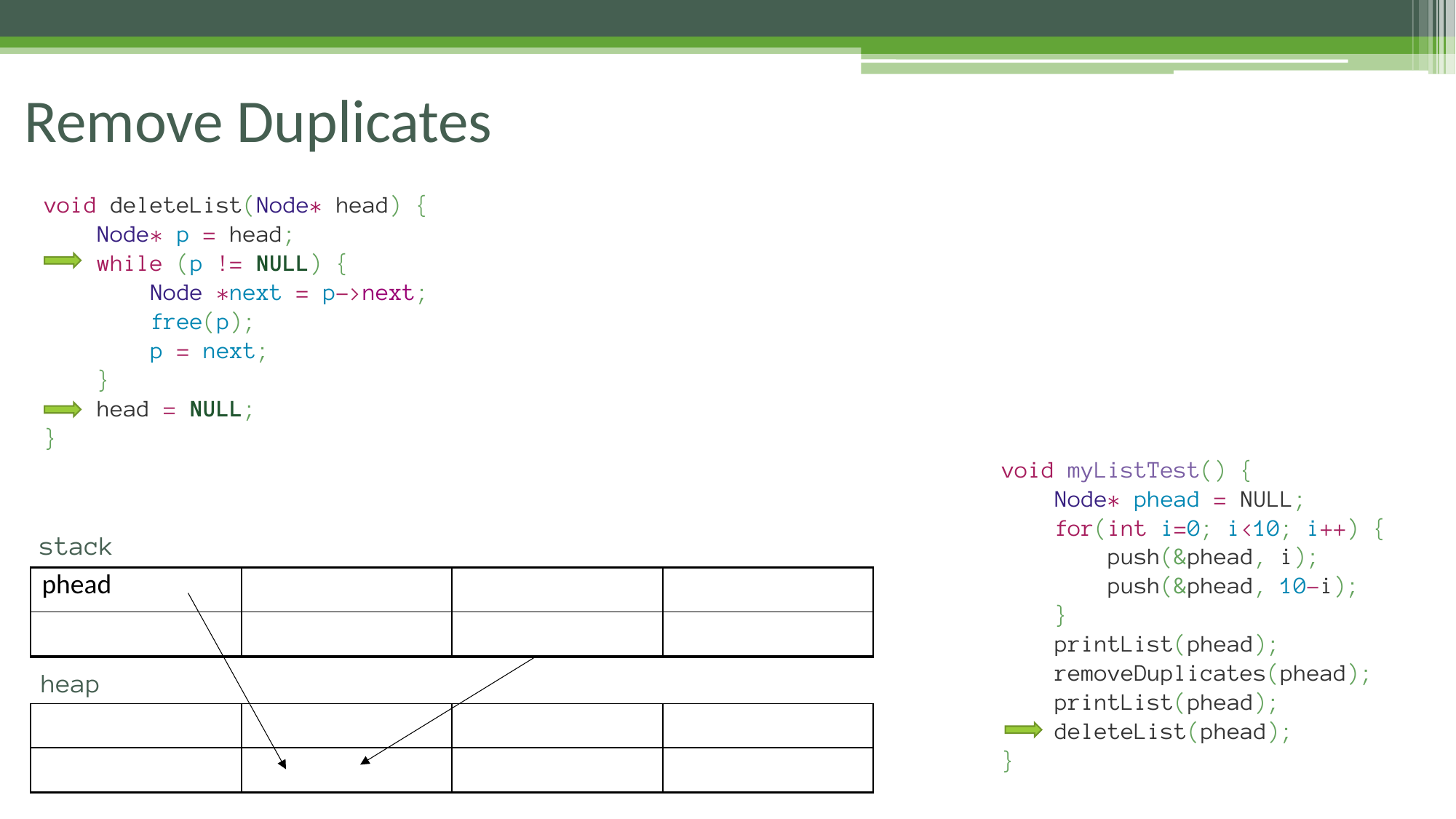

# Remove Duplicates
void deleteList(Node* head) {
    Node* p = head;
    while (p != NULL) {
        Node *next = p->next;
        free(p);
        p = next;
    }
    head = NULL;
}

void myListTest() {
    Node* phead = NULL;
    for(int i=0; i<10; i++) {
        push(&phead, i);
        push(&phead, 10-i);
    }
    printList(phead);
    removeDuplicates(phead);
    printList(phead);
    deleteList(phead);
}
stack
| phead |  |  |  |
| --- | --- | --- | --- |
|  |  | head |  |
| phead |  |  |  |
| --- | --- | --- | --- |
|  |  |  |  |
| phead |  |  |  |
| --- | --- | --- | --- |
|  |  |  |  |
heap
|  |  |  |  |
| --- | --- | --- | --- |
|  |  |  |  |
|  |  |  |  |
| --- | --- | --- | --- |
|  |  |  |  |